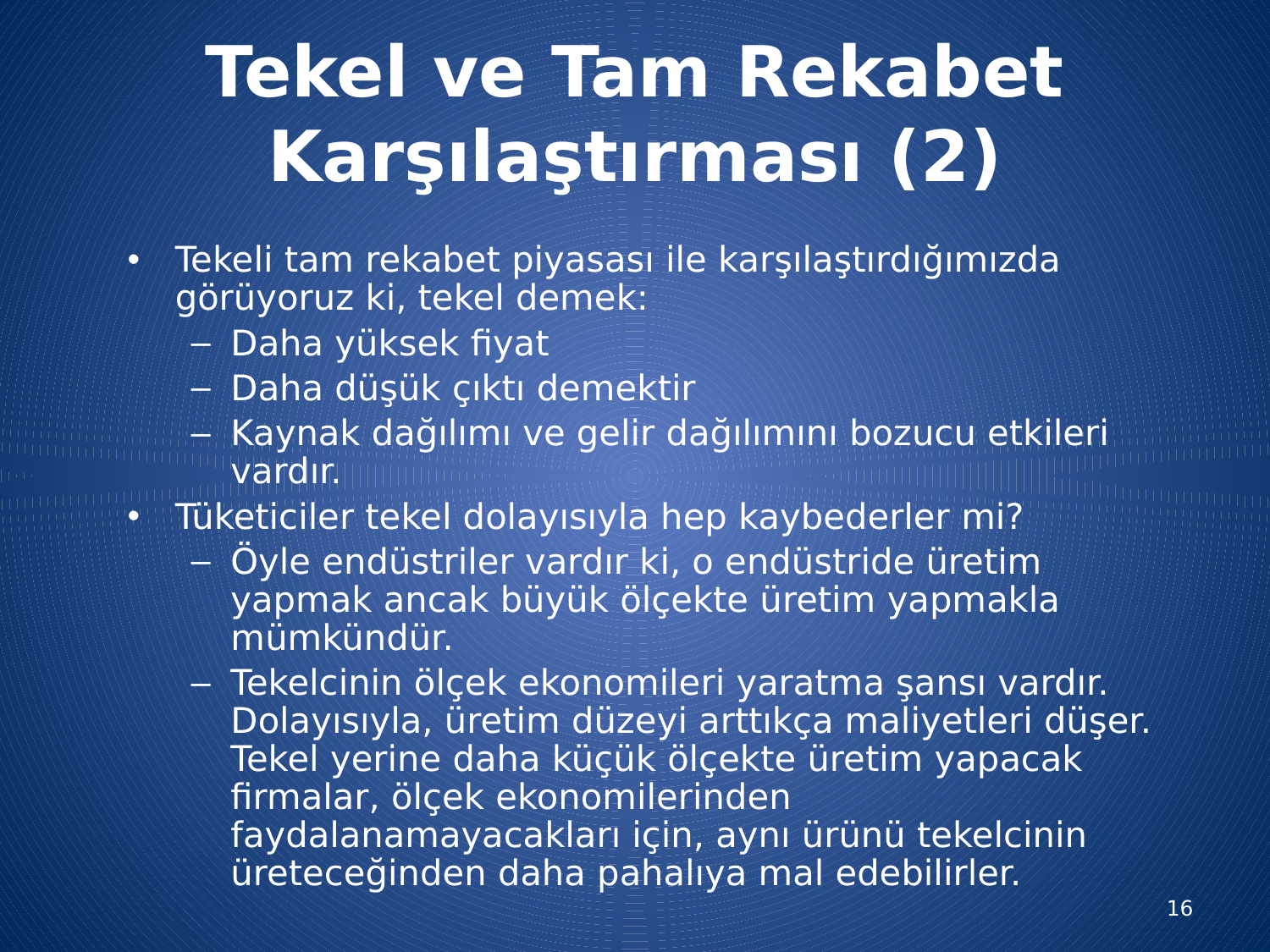

# Tekel ve Tam Rekabet Karşılaştırması (2)

Tekeli tam rekabet piyasası ile karşılaştırdığımızda görüyoruz ki, tekel demek:
Daha yüksek fiyat
Daha düşük çıktı demektir
Kaynak dağılımı ve gelir dağılımını bozucu etkileri vardır.
Tüketiciler tekel dolayısıyla hep kaybederler mi?
Öyle endüstriler vardır ki, o endüstride üretim yapmak ancak büyük ölçekte üretim yapmakla mümkündür.
Tekelcinin ölçek ekonomileri yaratma şansı vardır. Dolayısıyla, üretim düzeyi arttıkça maliyetleri düşer. Tekel yerine daha küçük ölçekte üretim yapacak firmalar, ölçek ekonomilerinden faydalanamayacakları için, aynı ürünü tekelcinin üreteceğinden daha pahalıya mal edebilirler.
16